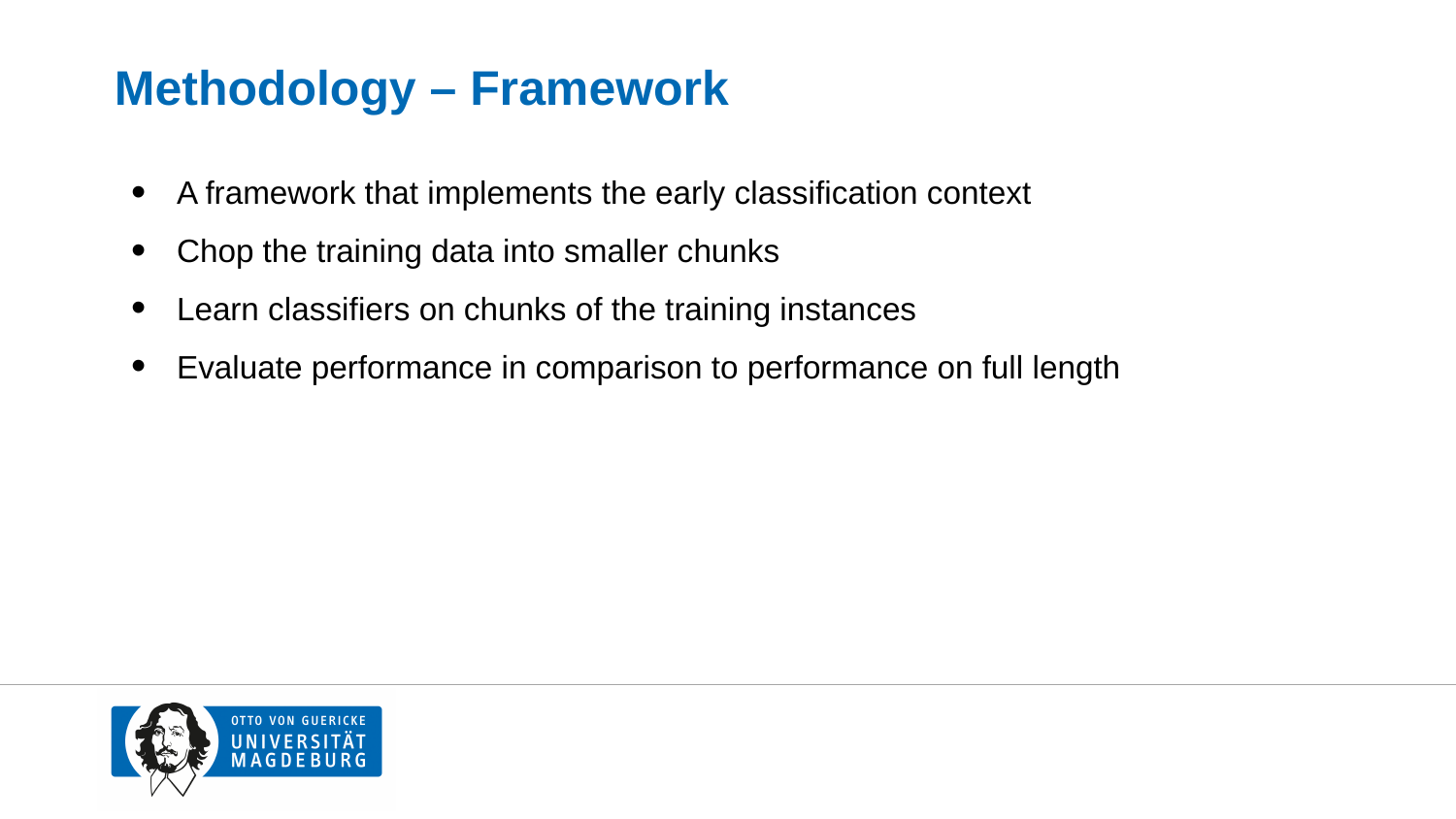

# Methodology – Framework
A framework that implements the early classification context
Chop the training data into smaller chunks
Learn classifiers on chunks of the training instances
Evaluate performance in comparison to performance on full length